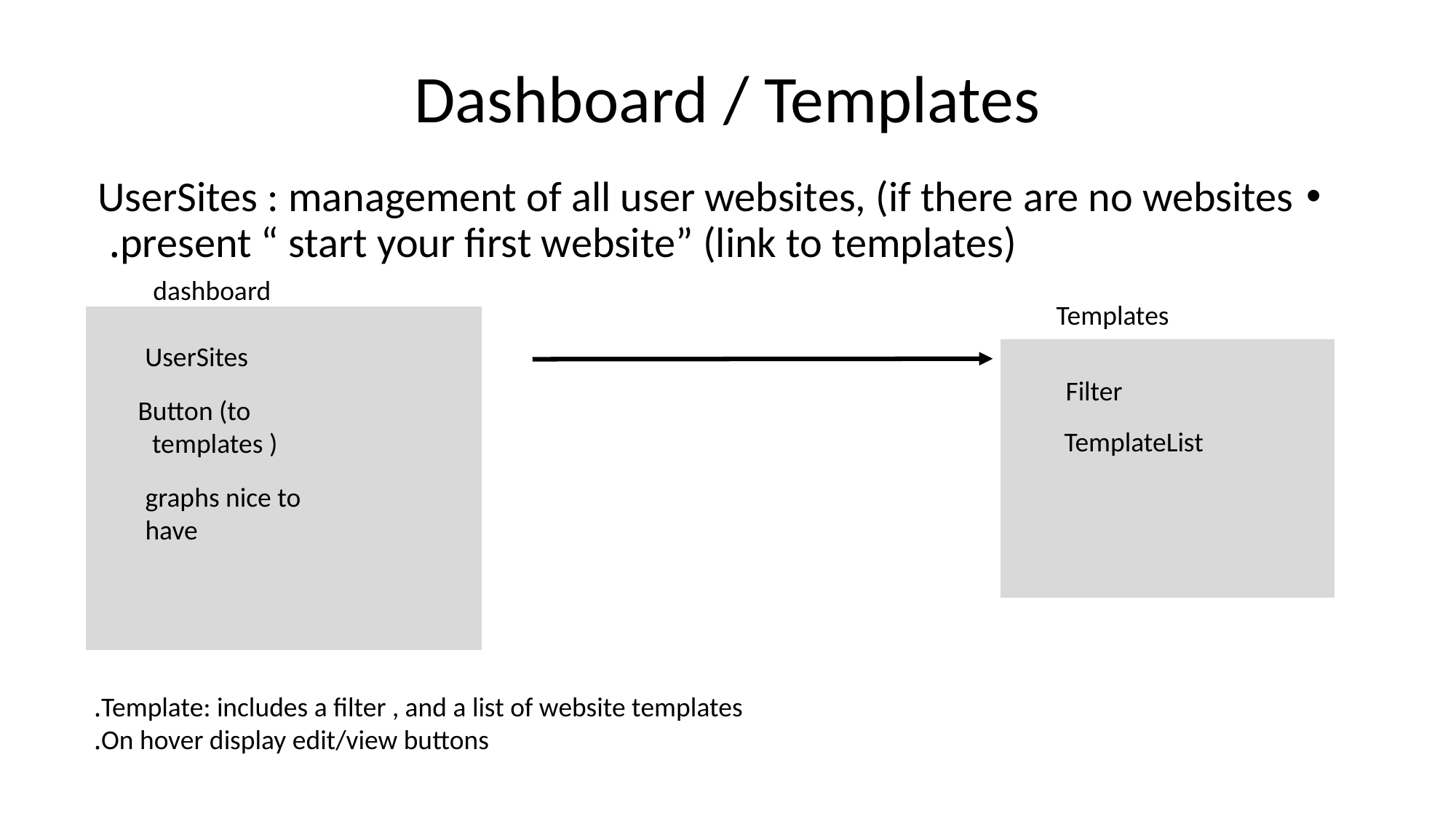

# Dashboard / Templates
UserSites : management of all user websites, (if there are no websites present “ start your first website” (link to templates).

dashboard
Templates

UserSites

Filter
Button (to templates )
TemplateList
graphs nice to have
Template: includes a filter , and a list of website templates.
On hover display edit/view buttons.